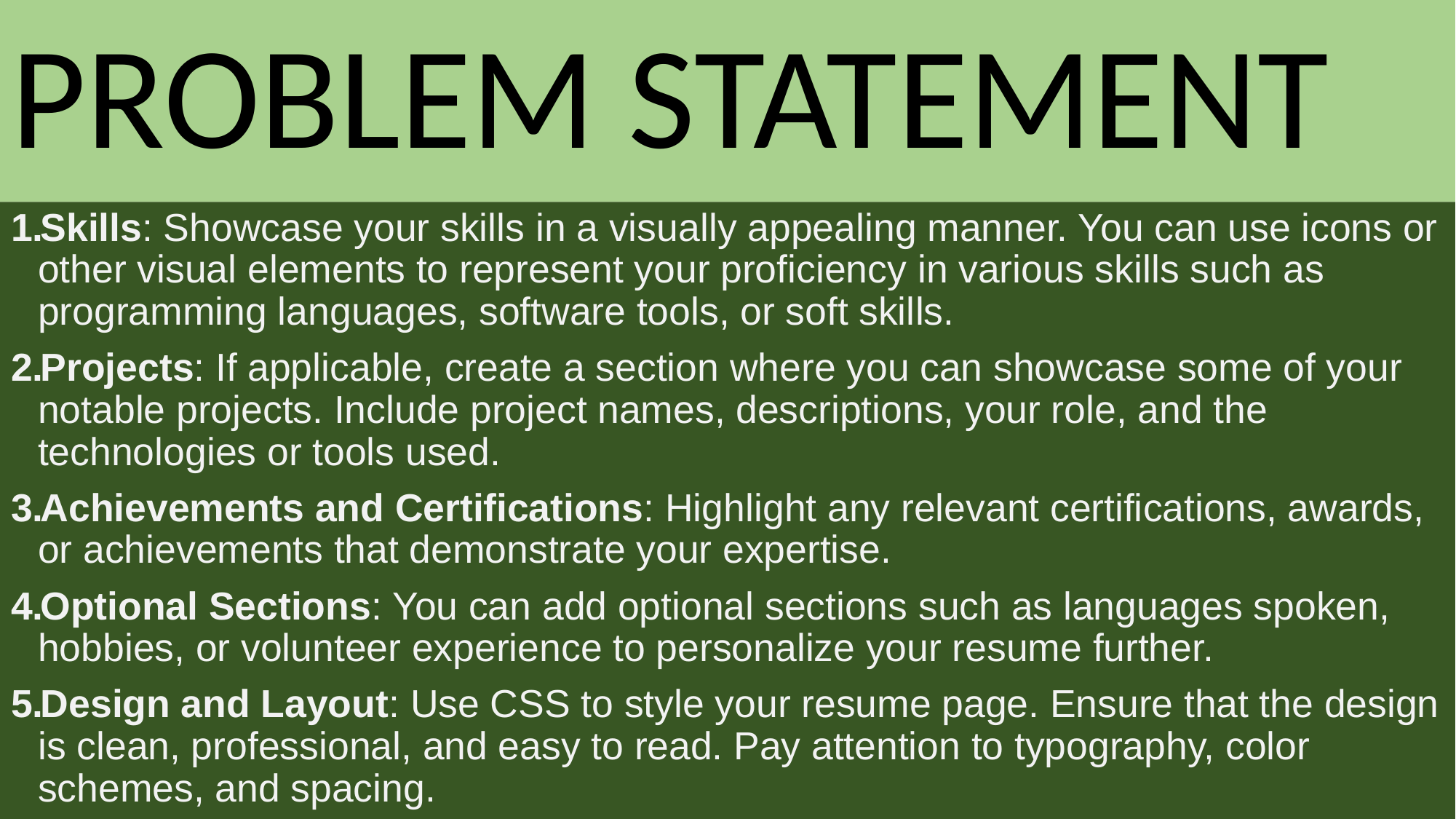

# PROBLEM STATEMENT
Skills: Showcase your skills in a visually appealing manner. You can use icons or other visual elements to represent your proficiency in various skills such as programming languages, software tools, or soft skills.
Projects: If applicable, create a section where you can showcase some of your notable projects. Include project names, descriptions, your role, and the technologies or tools used.
Achievements and Certifications: Highlight any relevant certifications, awards, or achievements that demonstrate your expertise.
Optional Sections: You can add optional sections such as languages spoken, hobbies, or volunteer experience to personalize your resume further.
Design and Layout: Use CSS to style your resume page. Ensure that the design is clean, professional, and easy to read. Pay attention to typography, color schemes, and spacing.